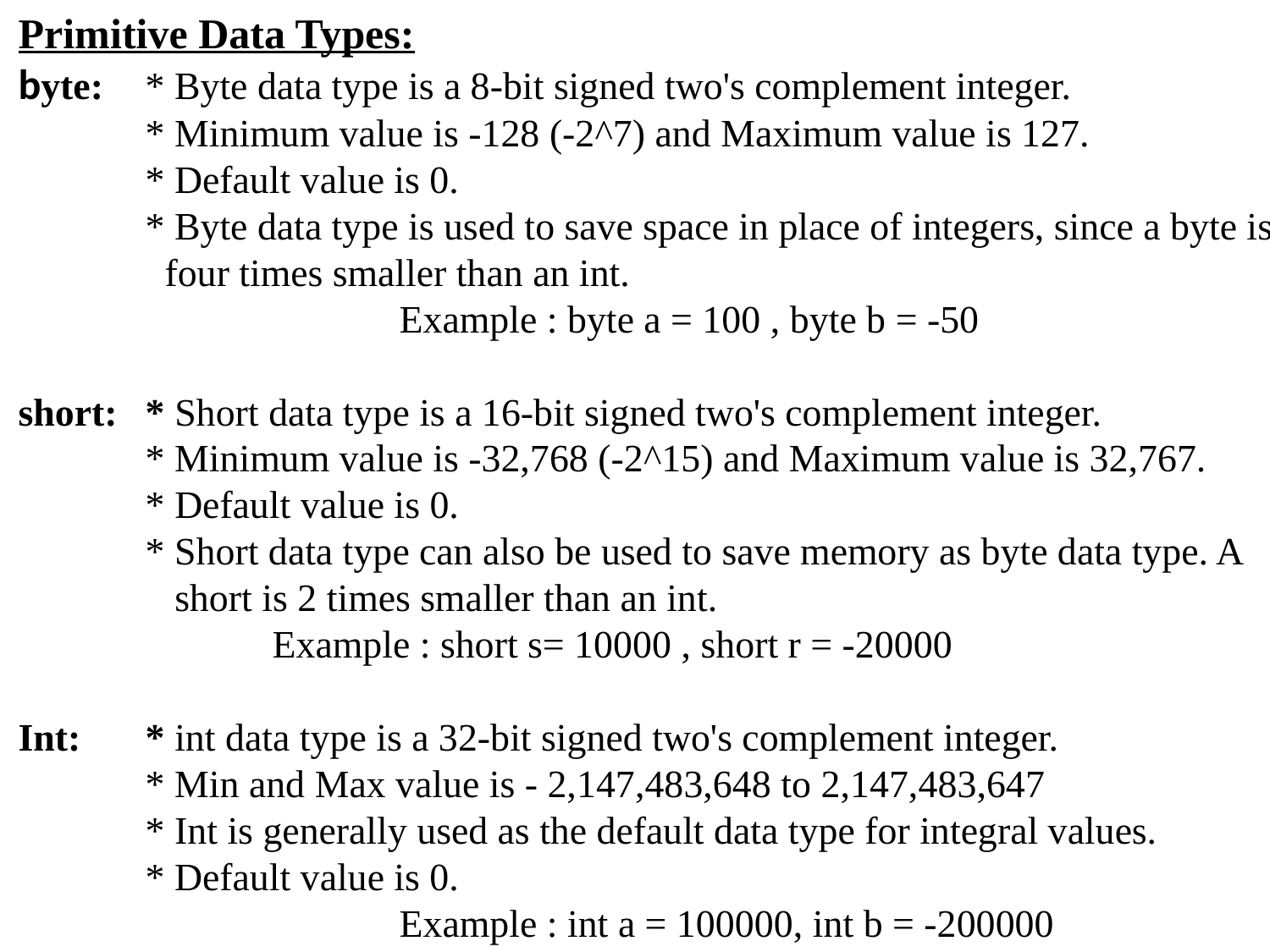

Primitive Data Types:
byte:	* Byte data type is a 8-bit signed two's complement integer.
	* Minimum value is -128 (-2^7) and Maximum value is 127.
	* Default value is 0.
	* Byte data type is used to save space in place of integers, since a byte is
	  four times smaller than an int.
			Example : byte a = 100 , byte b = -50

short:	* Short data type is a 16-bit signed two's complement integer.
	* Minimum value is -32,768 (-2^15) and Maximum value is 32,767.
	* Default value is 0.
	* Short data type can also be used to save memory as byte data type. A
	   short is 2 times smaller than an int.
 		Example : short s= 10000 , short r = -20000

Int:	* int data type is a 32-bit signed two's complement integer.
	* Min and Max value is - 2,147,483,648 to 2,147,483,647
	* Int is generally used as the default data type for integral values.
	* Default value is 0.
			Example : int a = 100000, int b = -200000